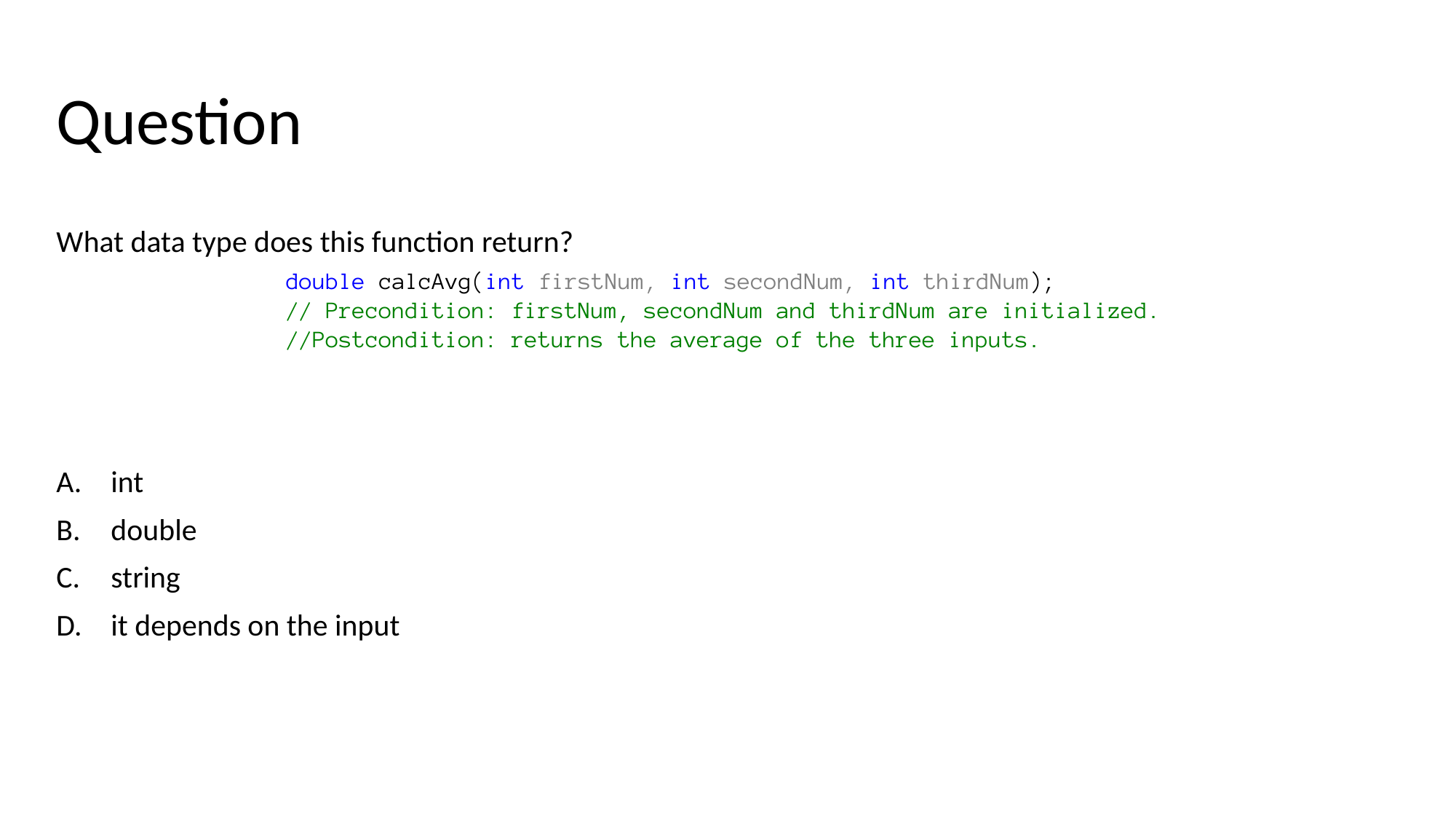

# Question
What data type does this function return?

int
double
string
it depends on the input
double calcAvg(int firstNum, int secondNum, int thirdNum);
// Precondition: firstNum, secondNum and thirdNum are initialized.
//Postcondition: returns the average of the three inputs.